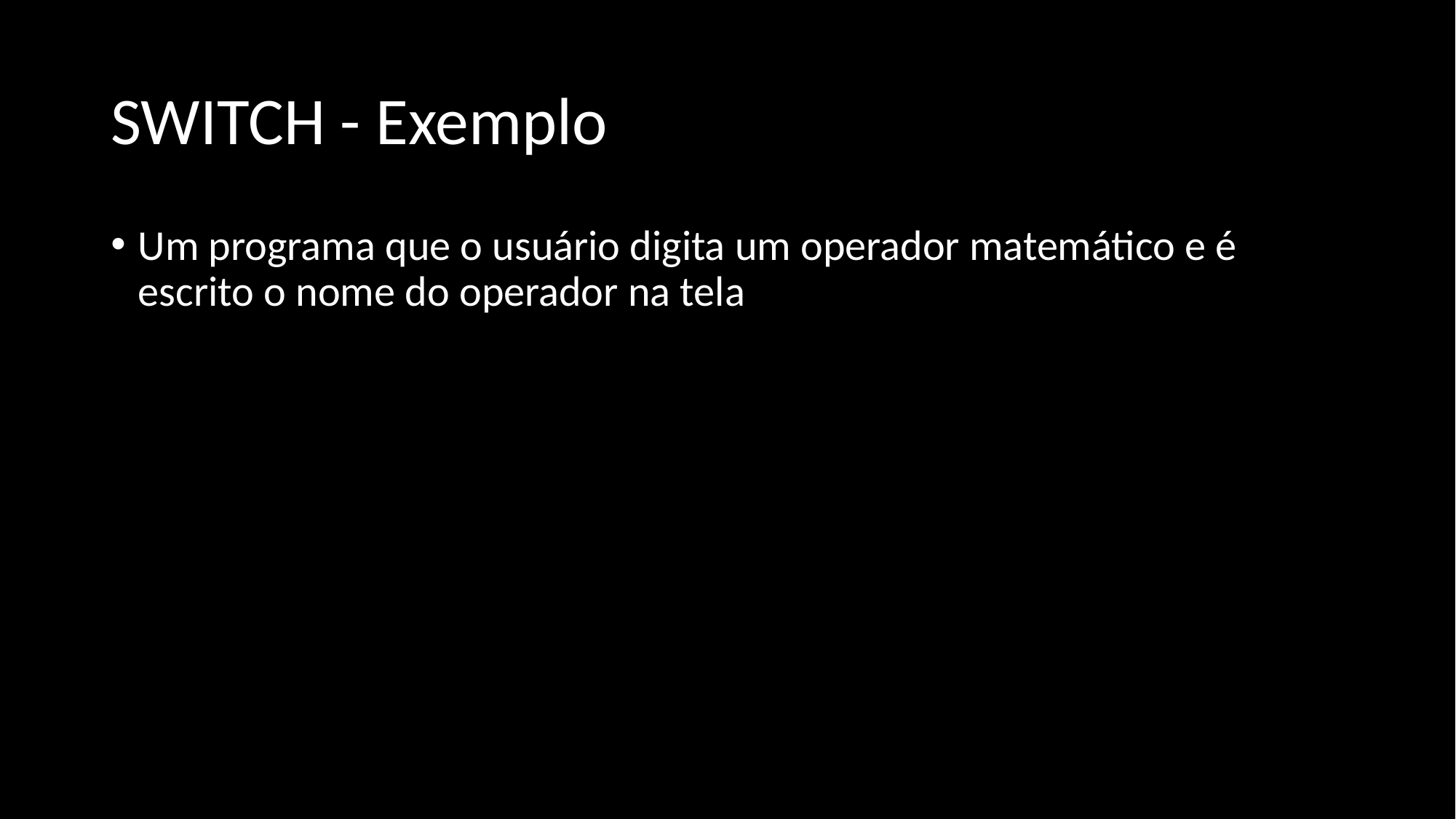

# SWITCH - Exemplo
Um programa que o usuário digita um operador matemático e é escrito o nome do operador na tela